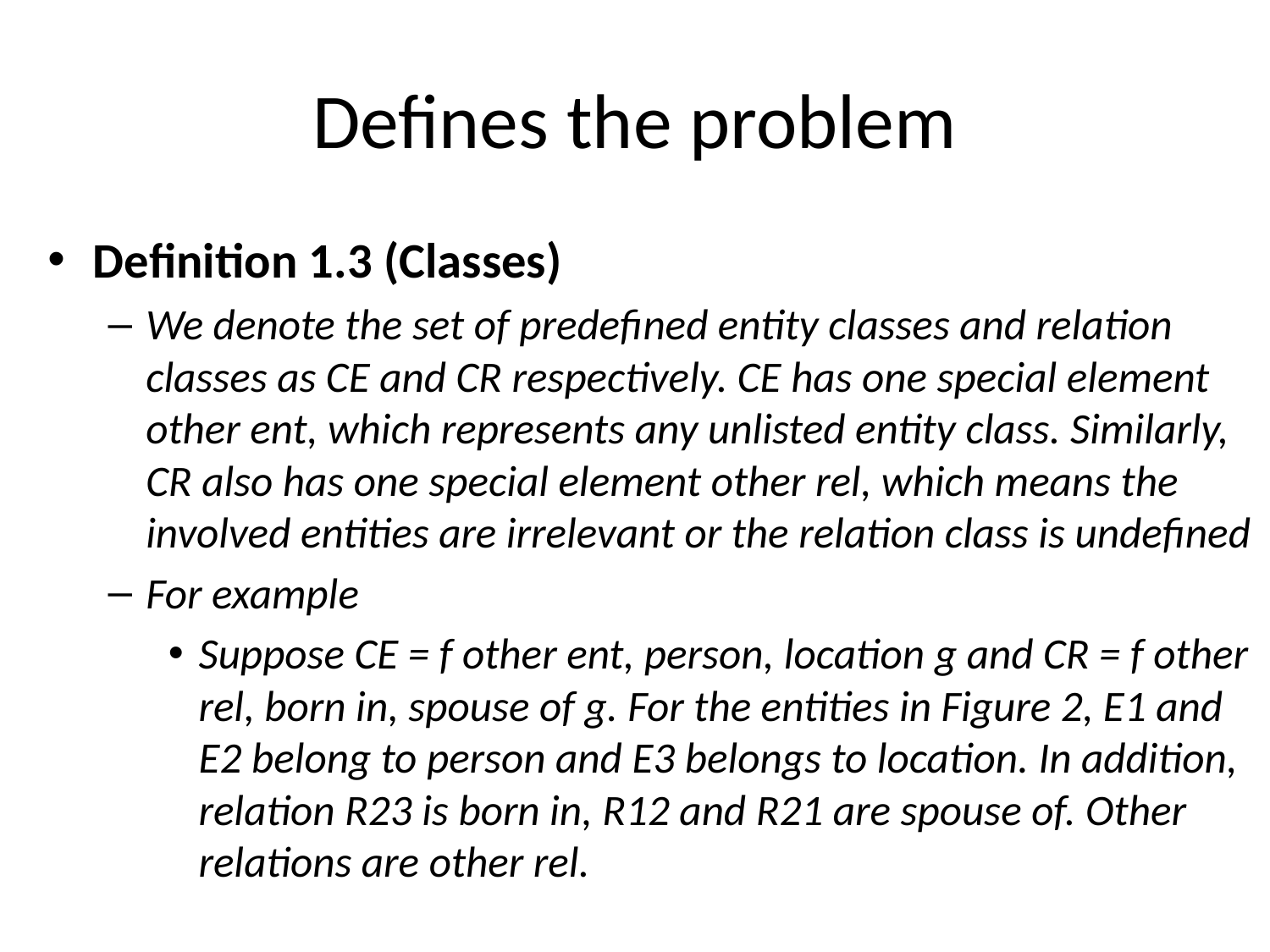

# Defines the problem
Definition 1.3 (Classes)
We denote the set of predefined entity classes and relation classes as CE and CR respectively. CE has one special element other ent, which represents any unlisted entity class. Similarly, CR also has one special element other rel, which means the involved entities are irrelevant or the relation class is undefined
For example
Suppose CE = f other ent, person, location g and CR = f other rel, born in, spouse of g. For the entities in Figure 2, E1 and E2 belong to person and E3 belongs to location. In addition, relation R23 is born in, R12 and R21 are spouse of. Other relations are other rel.